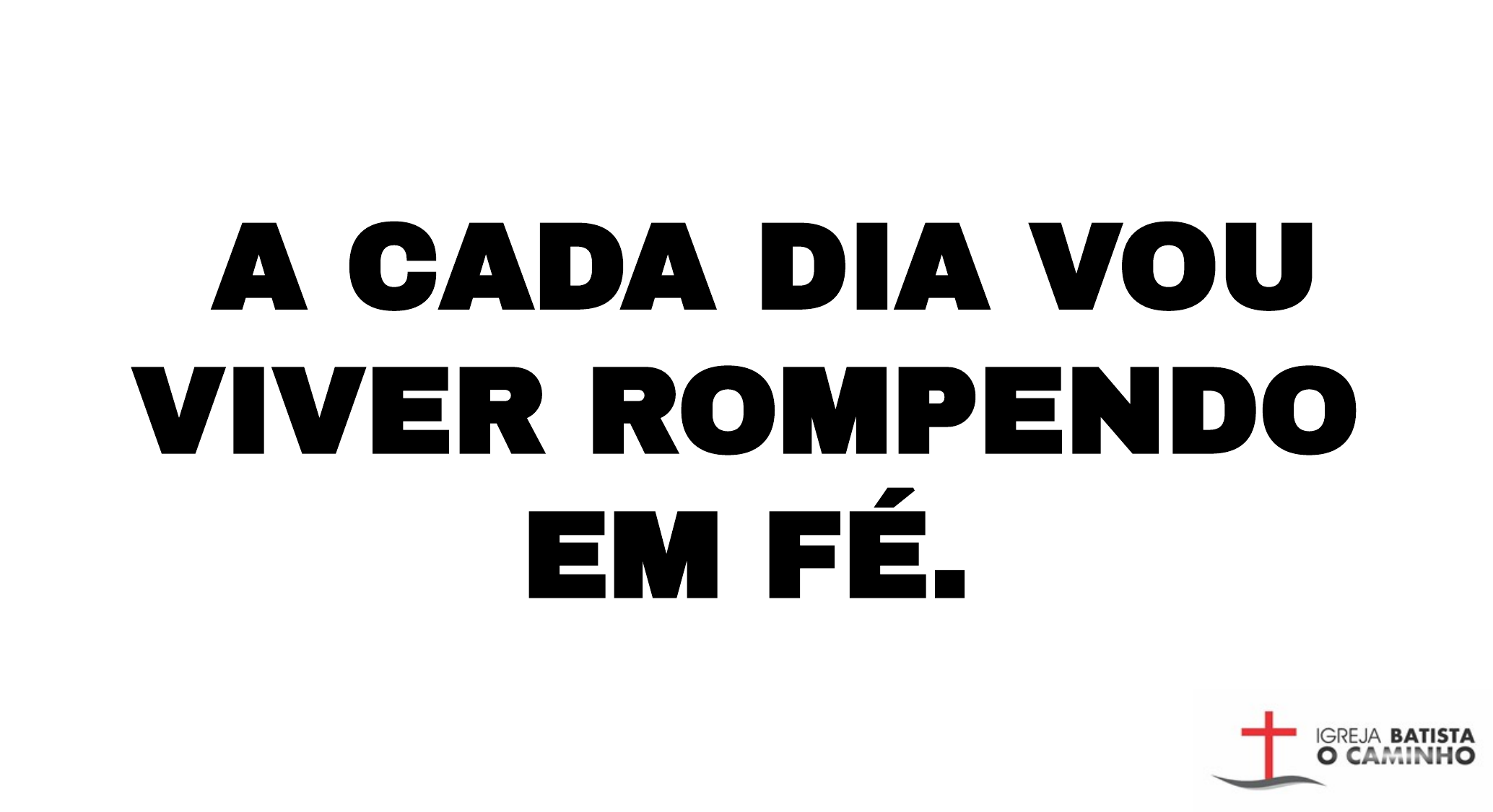

A CADA DIA VOU VIVER ROMPENDO EM FÉ.